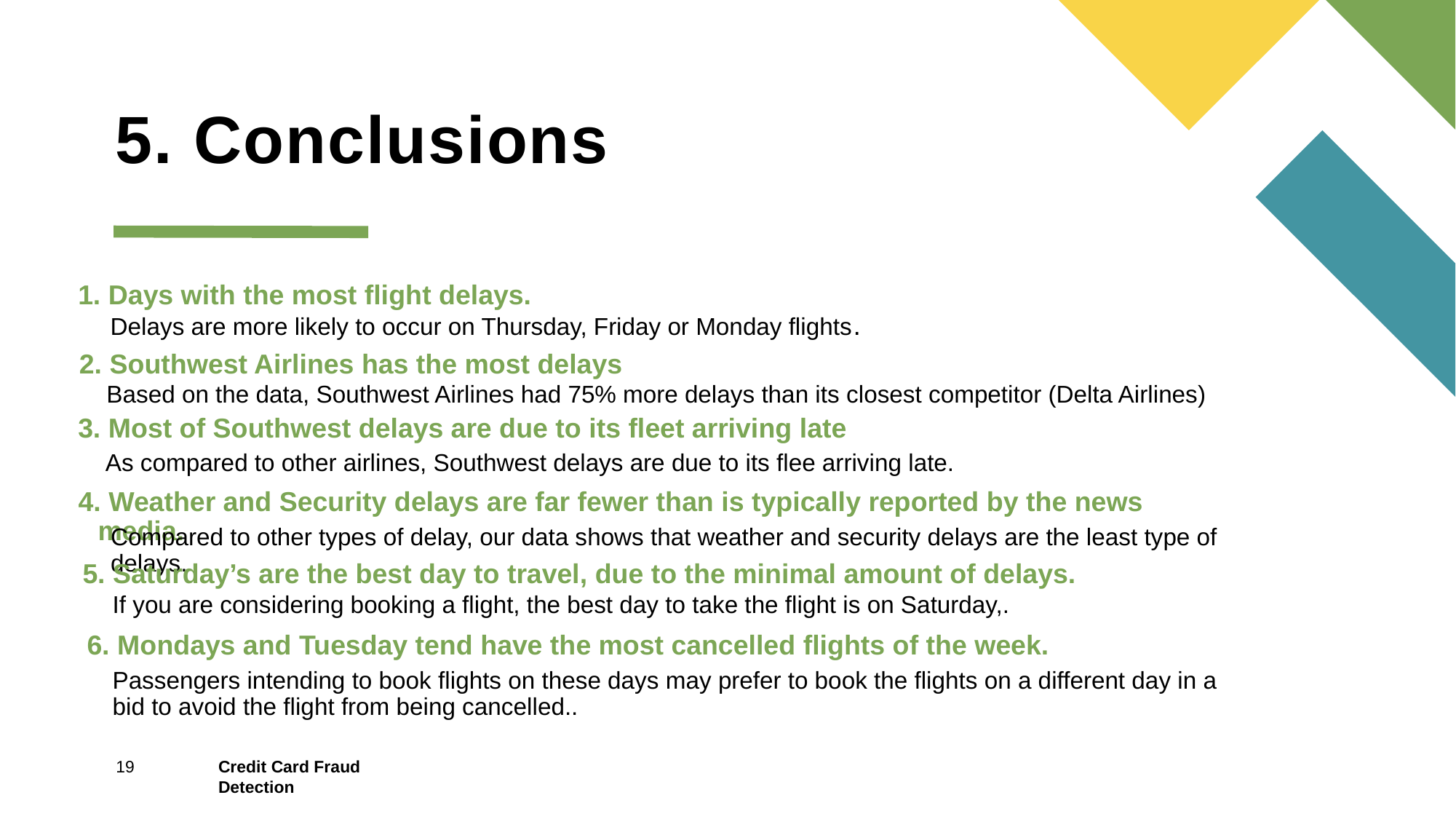

# 5. Conclusions
1. Days with the most flight delays.
Delays are more likely to occur on Thursday, Friday or Monday flights.
2. Southwest Airlines has the most delays
Based on the data, Southwest Airlines had 75% more delays than its closest competitor (Delta Airlines)
3. Most of Southwest delays are due to its fleet arriving late
As compared to other airlines, Southwest delays are due to its flee arriving late.
 4. Weather and Security delays are far fewer than is typically reported by the news media.
Compared to other types of delay, our data shows that weather and security delays are the least type of delays.
 5. Saturday’s are the best day to travel, due to the minimal amount of delays.
If you are considering booking a flight, the best day to take the flight is on Saturday,.
 6. Mondays and Tuesday tend have the most cancelled flights of the week.
Passengers intending to book flights on these days may prefer to book the flights on a different day in a bid to avoid the flight from being cancelled..
19
Credit Card Fraud Detection